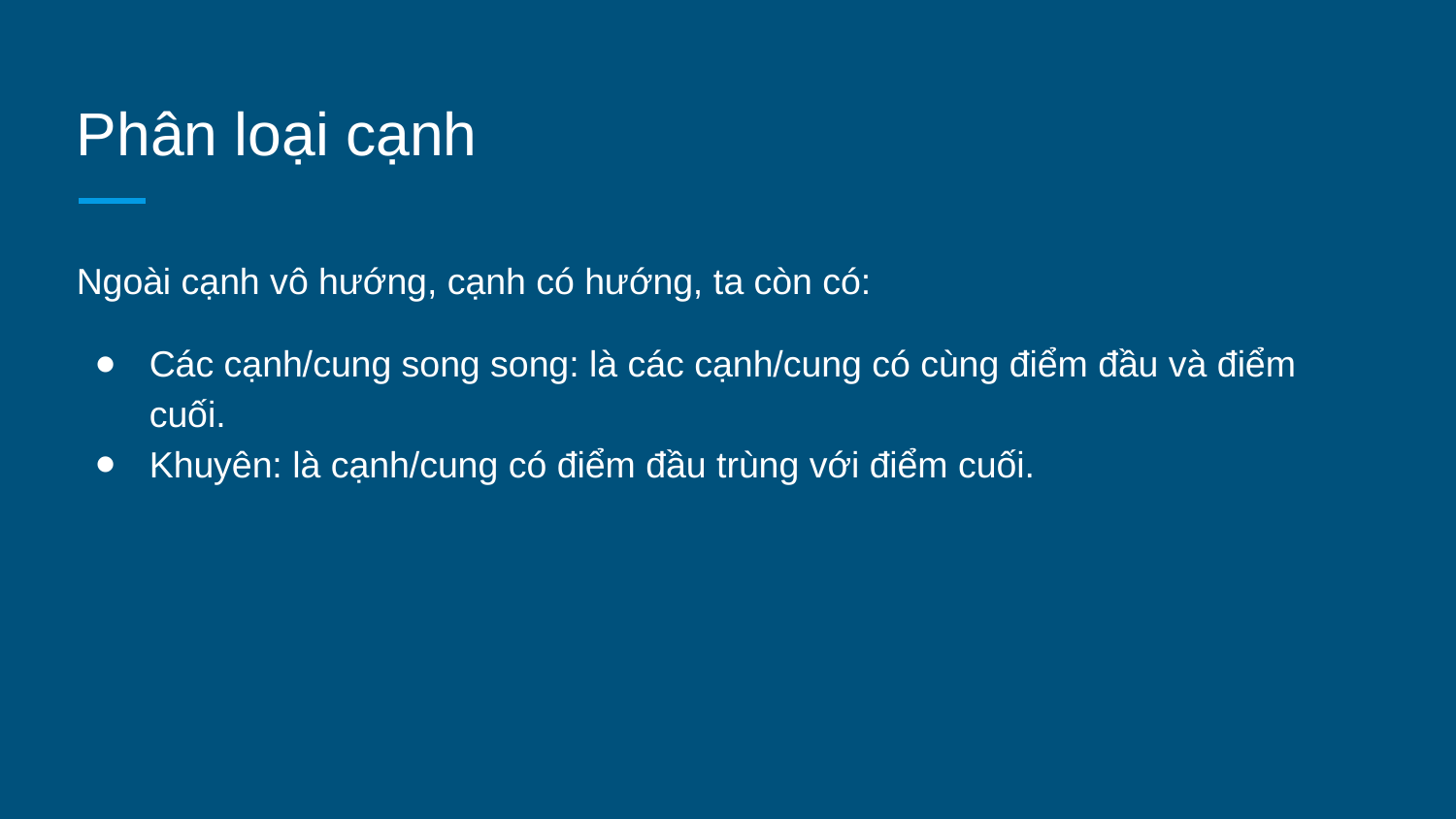

# Phân loại cạnh
Ngoài cạnh vô hướng, cạnh có hướng, ta còn có:
Các cạnh/cung song song: là các cạnh/cung có cùng điểm đầu và điểm cuối.
Khuyên: là cạnh/cung có điểm đầu trùng với điểm cuối.